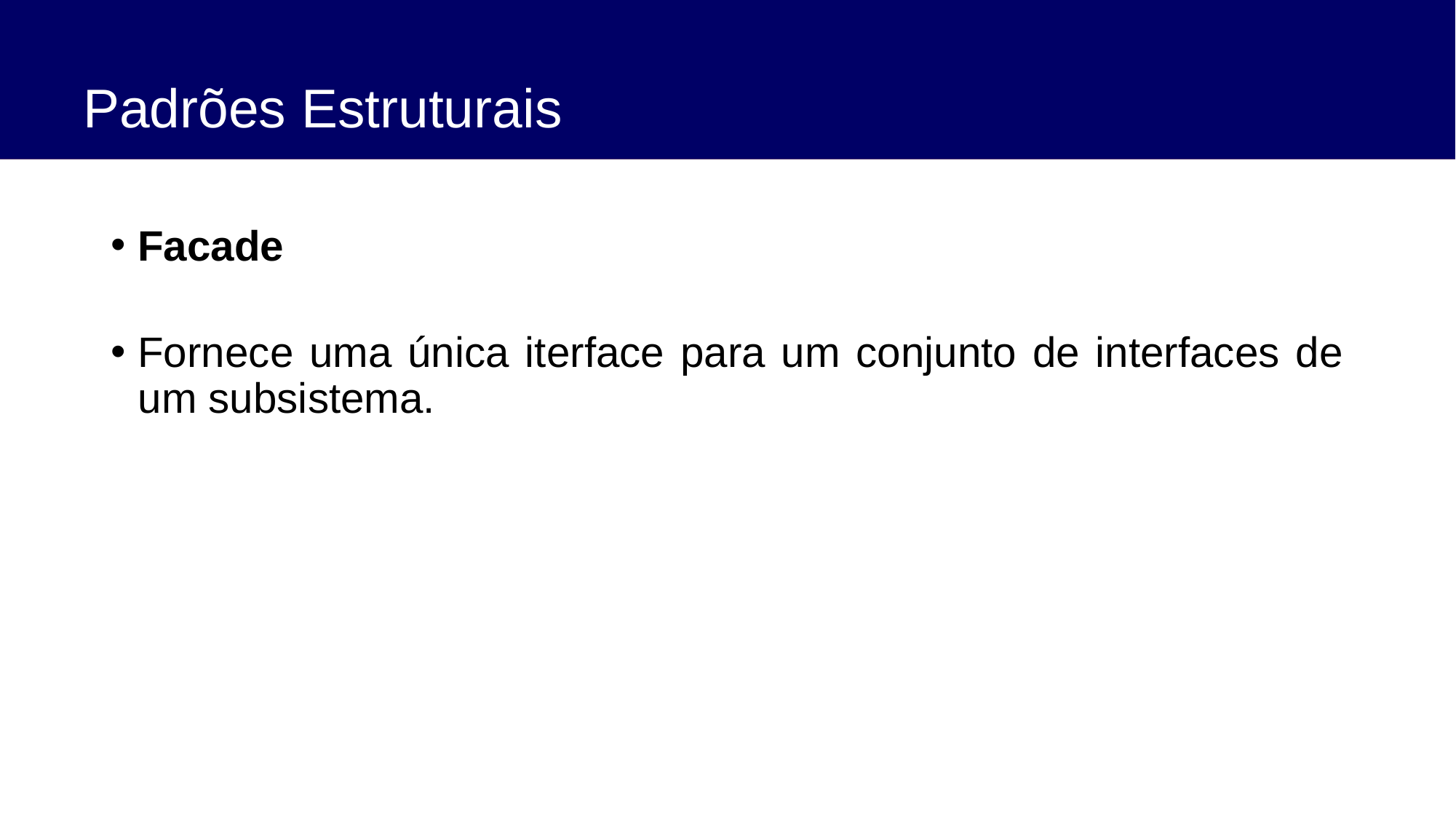

# Padrões Estruturais
Facade

Fornece uma única iterface para um conjunto de interfaces de um subsistema.